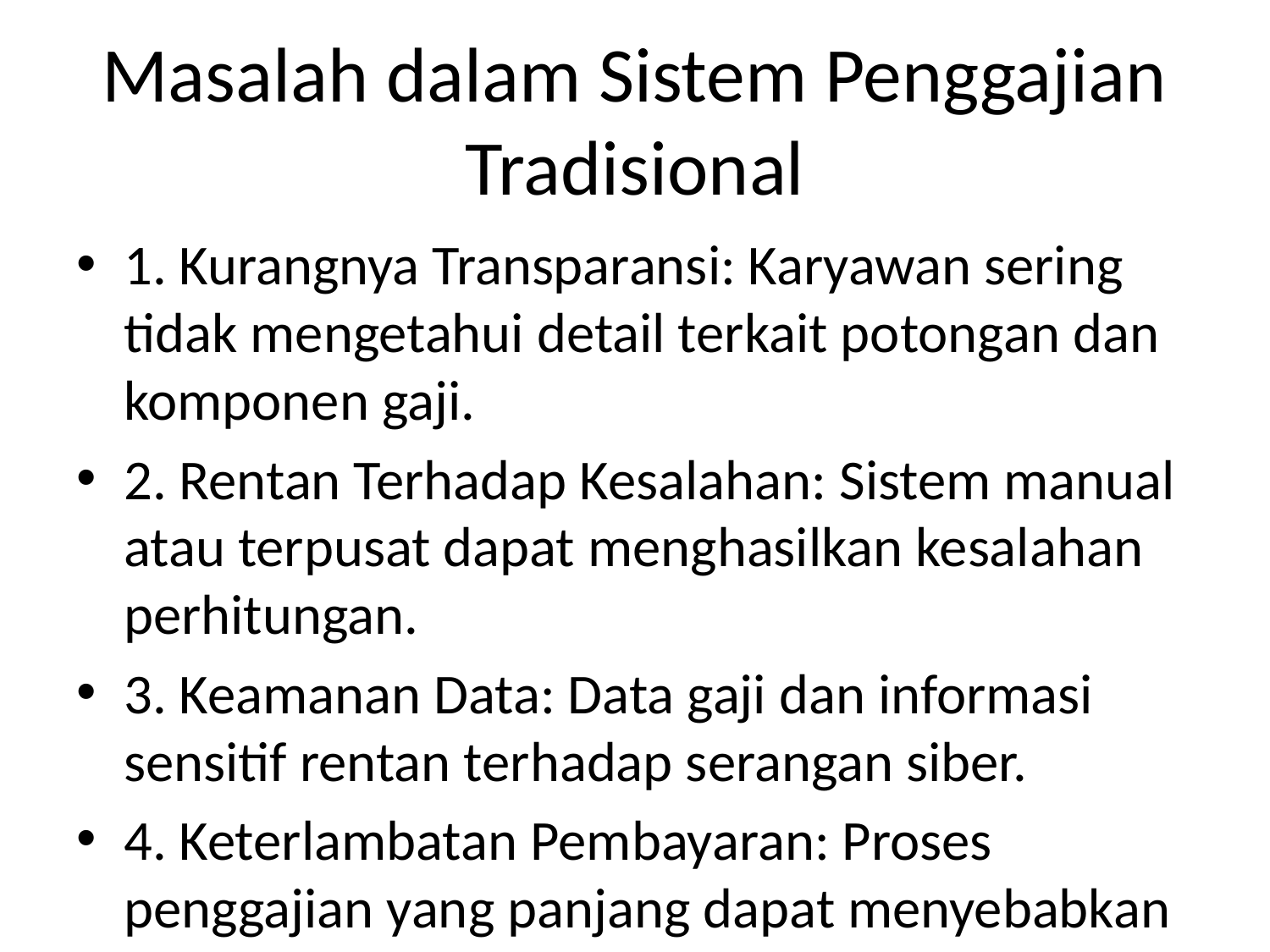

# Masalah dalam Sistem Penggajian Tradisional
1. Kurangnya Transparansi: Karyawan sering tidak mengetahui detail terkait potongan dan komponen gaji.
2. Rentan Terhadap Kesalahan: Sistem manual atau terpusat dapat menghasilkan kesalahan perhitungan.
3. Keamanan Data: Data gaji dan informasi sensitif rentan terhadap serangan siber.
4. Keterlambatan Pembayaran: Proses penggajian yang panjang dapat menyebabkan keterlambatan pembayaran.